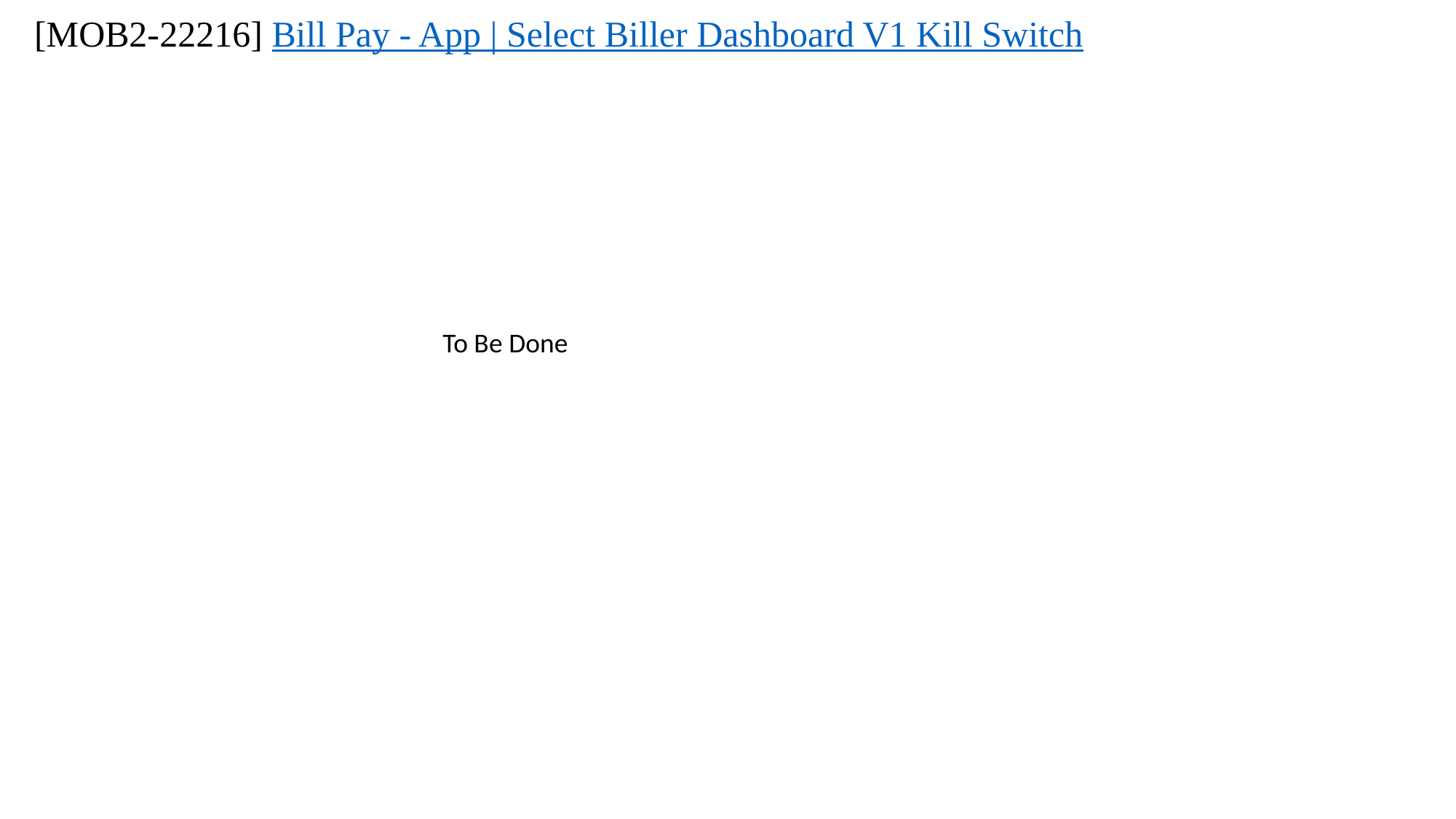

# [MOB2-22216] Bill Pay - App | Select Biller Dashboard V1 Kill Switch
To Be Done